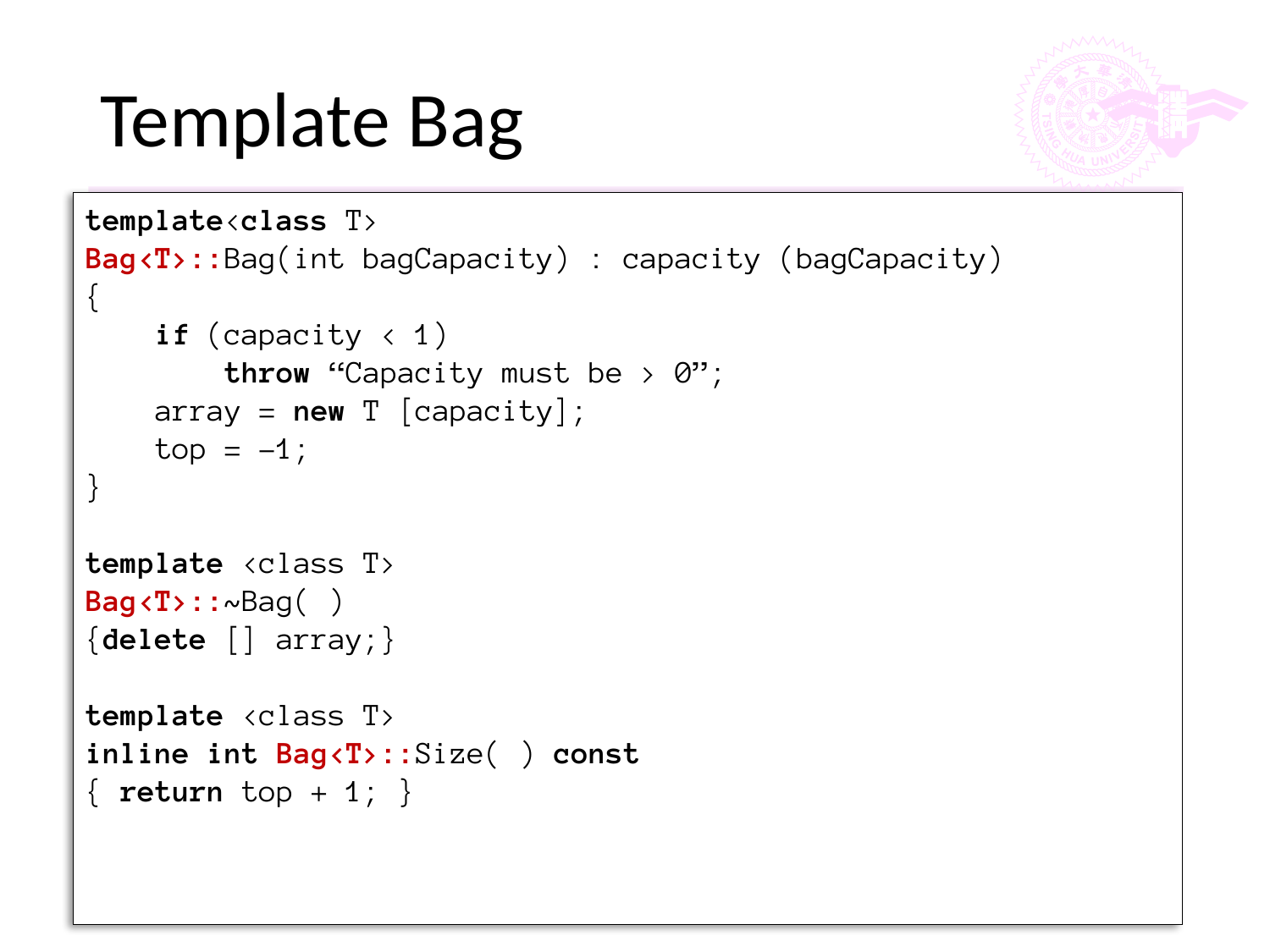

# Template Bag
template<class T>
Bag<T>::Bag(int bagCapacity) : capacity (bagCapacity)
{
    if (capacity < 1)
        throw “Capacity must be > 0”;
    array = new T [capacity];
    top = -1;
}

template <class T>
Bag<T>::~Bag( )
{delete [] array;}

template <class T>
inline int Bag<T>::Size( ) const
{ return top + 1; }

24